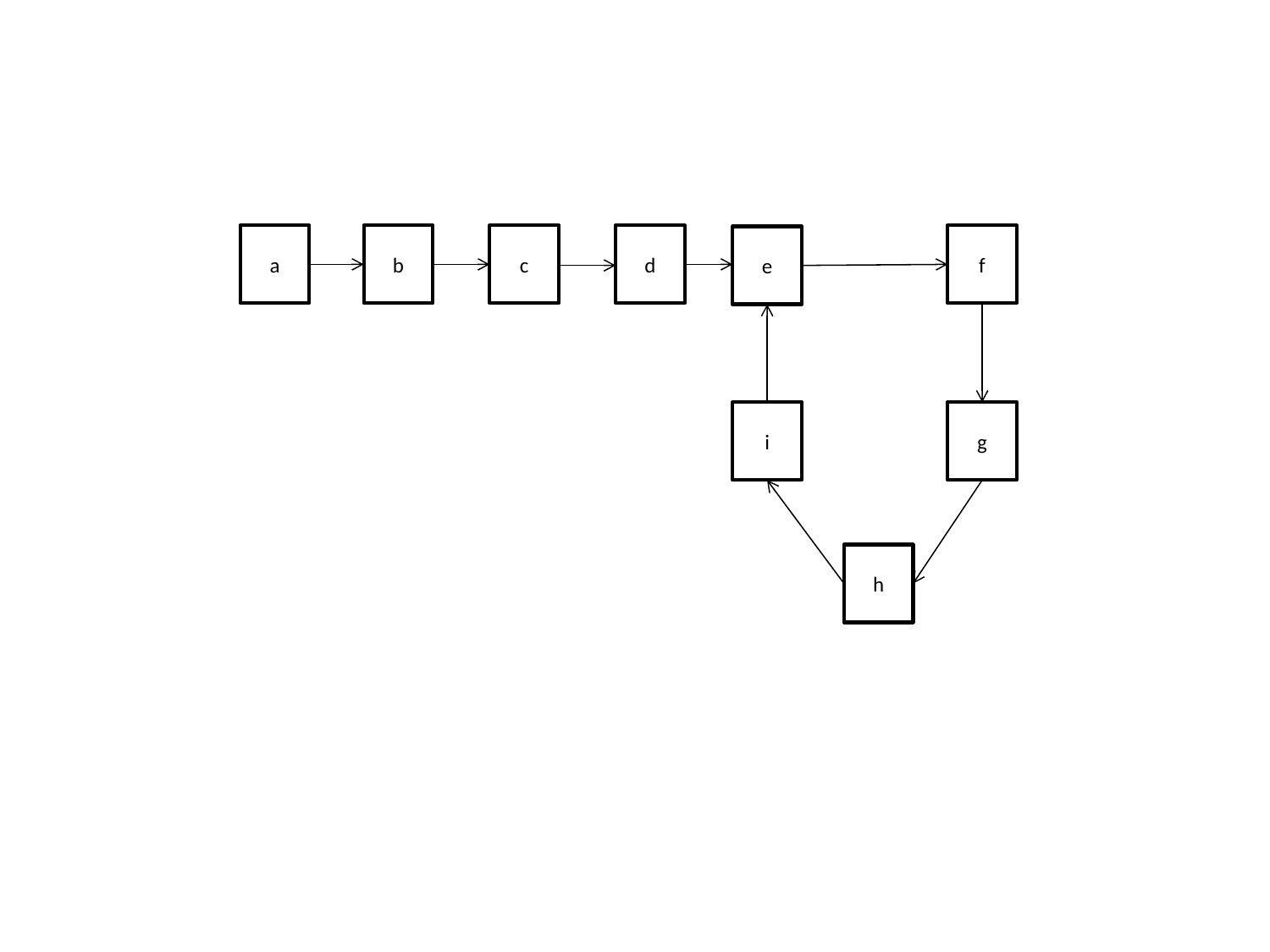

a
b
c
d
f
e
i
g
h